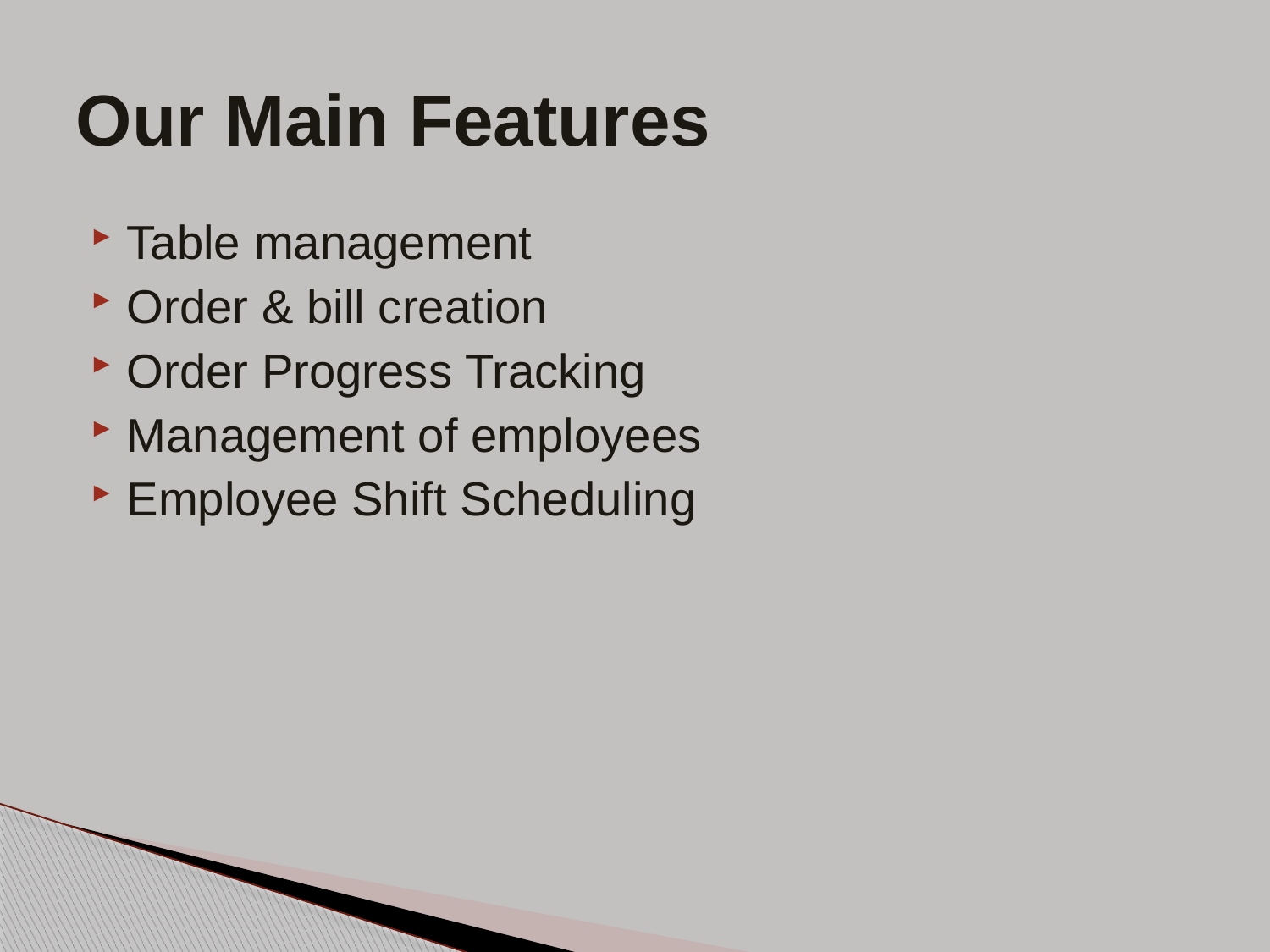

# Our Main Features
Table management
Order & bill creation
Order Progress Tracking
Management of employees
Employee Shift Scheduling